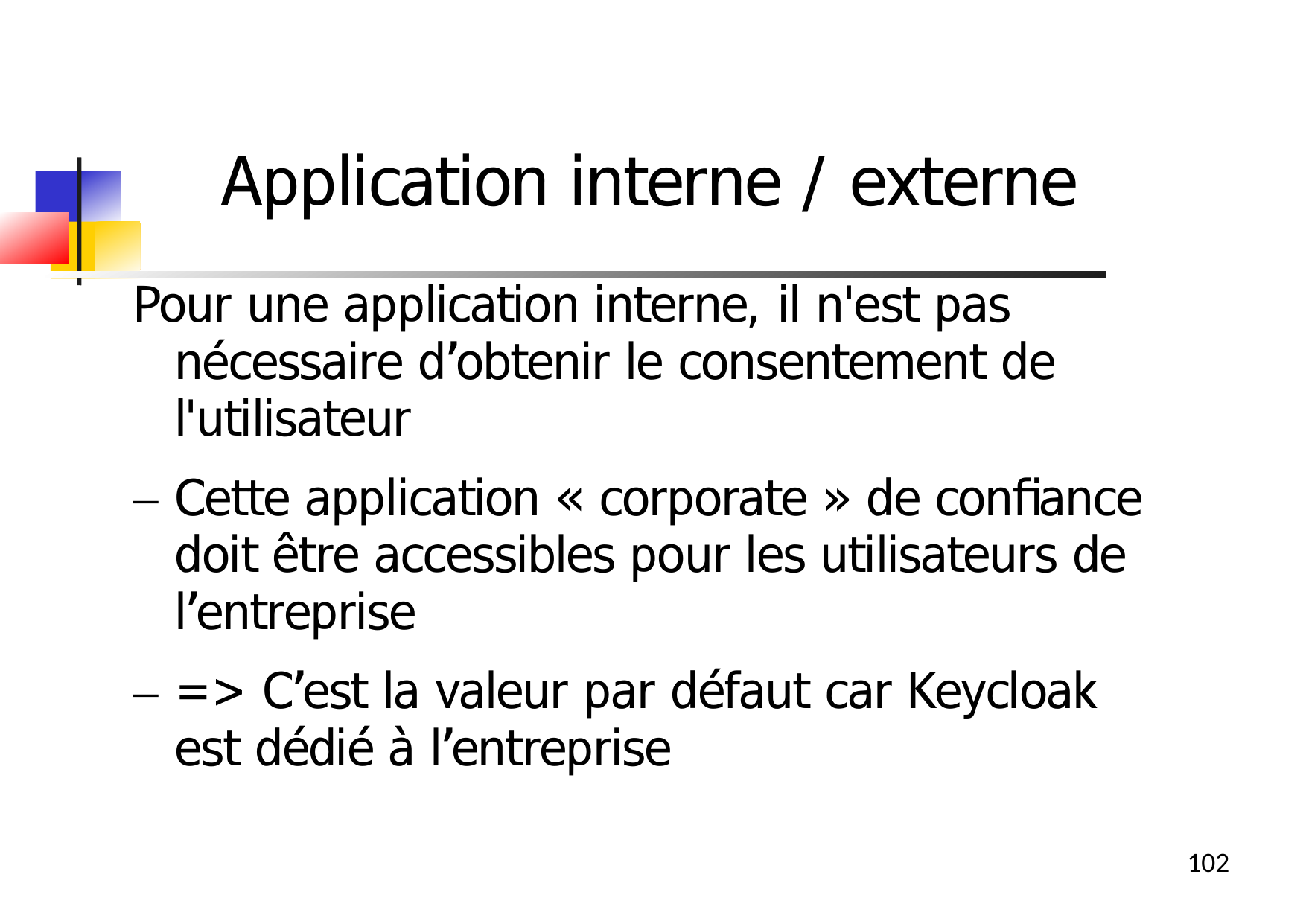

Application interne / externe
Pour une application interne, il n'est pas nécessaire d’obtenir le consentement de l'utilisateur
Cette application « corporate » de confiance doit être accessibles pour les utilisateurs de l’entreprise
=> C’est la valeur par défaut car Keycloak est dédié à l’entreprise